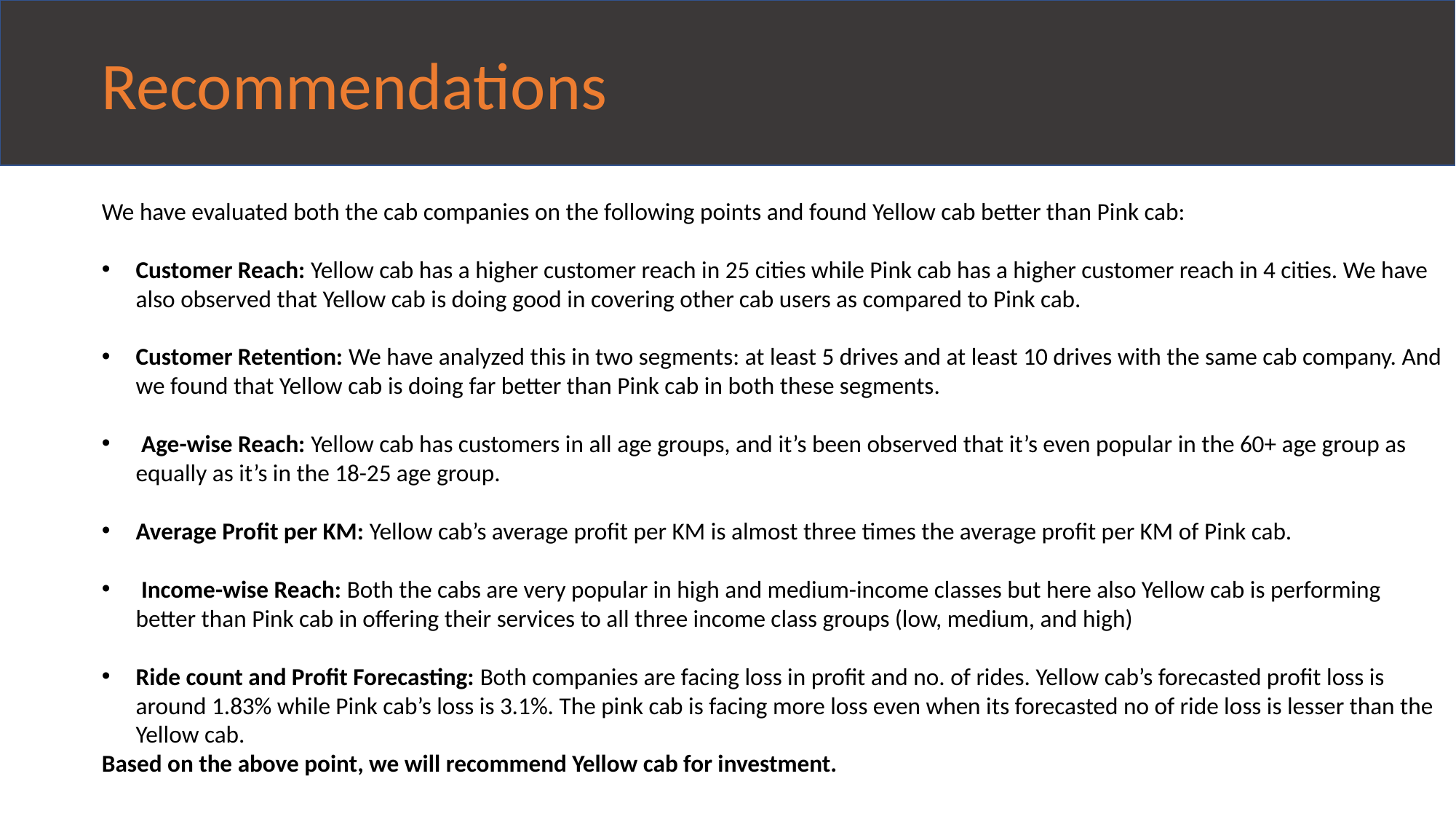

Recommendations
We have evaluated both the cab companies on the following points and found Yellow cab better than Pink cab:

Customer Reach: Yellow cab has a higher customer reach in 25 cities while Pink cab has a higher customer reach in 4 cities. We have also observed that Yellow cab is doing good in covering other cab users as compared to Pink cab.

Customer Retention: We have analyzed this in two segments: at least 5 drives and at least 10 drives with the same cab company. And we found that Yellow cab is doing far better than Pink cab in both these segments.

 Age-wise Reach: Yellow cab has customers in all age groups, and it’s been observed that it’s even popular in the 60+ age group as equally as it’s in the 18-25 age group.

Average Profit per KM: Yellow cab’s average profit per KM is almost three times the average profit per KM of Pink cab.

 Income-wise Reach: Both the cabs are very popular in high and medium-income classes but here also Yellow cab is performing better than Pink cab in offering their services to all three income class groups (low, medium, and high)

Ride count and Profit Forecasting: Both companies are facing loss in profit and no. of rides. Yellow cab’s forecasted profit loss is around 1.83% while Pink cab’s loss is 3.1%. The pink cab is facing more loss even when its forecasted no of ride loss is lesser than the Yellow cab.
Based on the above point, we will recommend Yellow cab for investment.